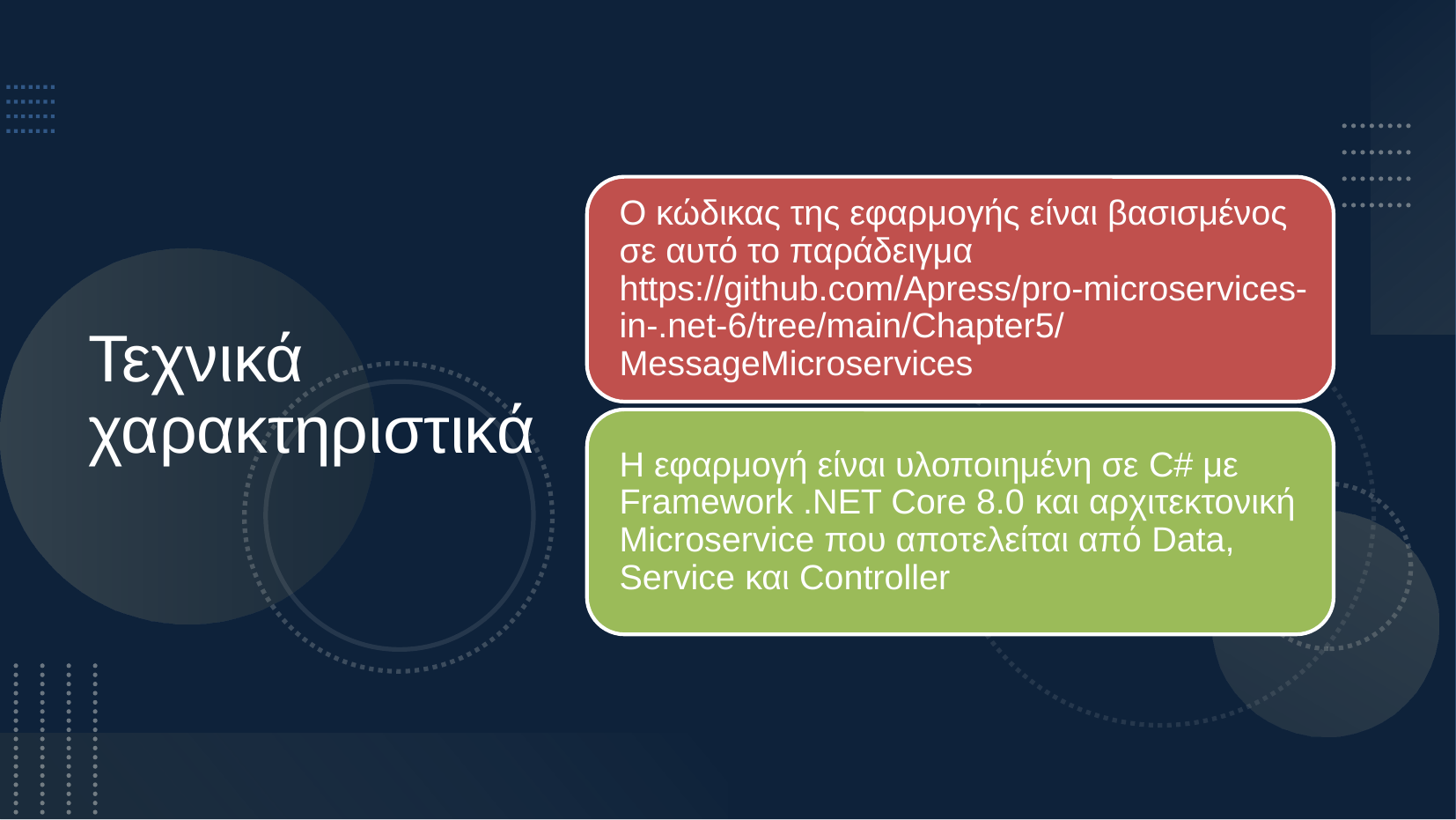

Τεχνικά χαρακτηριστικά
Ο κώδικας της εφαρμογής είναι βασισμένος σε αυτό το παράδειγμα https://github.com/Apress/pro-microservices-in-.net-6/tree/main/Chapter5/MessageMicroservices
Η εφαρμογή είναι υλοποιημένη σε C# με Framework .NET Core 8.0 και αρχιτεκτονική Microservice που αποτελείται από Data, Service και Controller